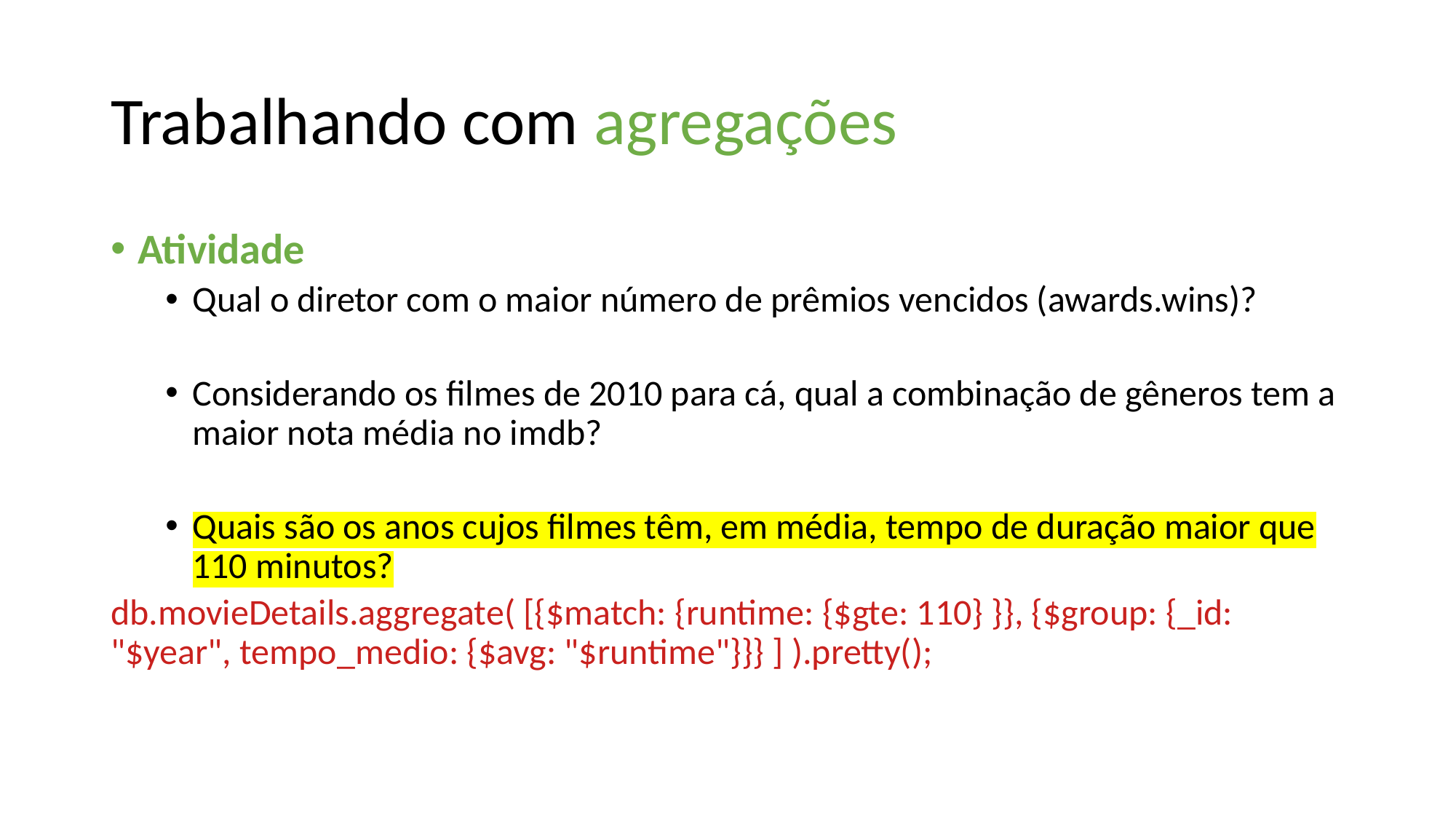

Trabalhando com agregações

Atividade
Qual o diretor com o maior número de prêmios vencidos (awards.wins)?

Considerando os filmes de 2010 para cá, qual a combinação de gêneros tem a maior nota média no imdb?

Quais são os anos cujos filmes têm, em média, tempo de duração maior que 110 minutos?
db.movieDetails.aggregate( [{$match: {runtime: {$gte: 110} }}, {$group: {_id: "$year", tempo_medio: {$avg: "$runtime"}}} ] ).pretty();